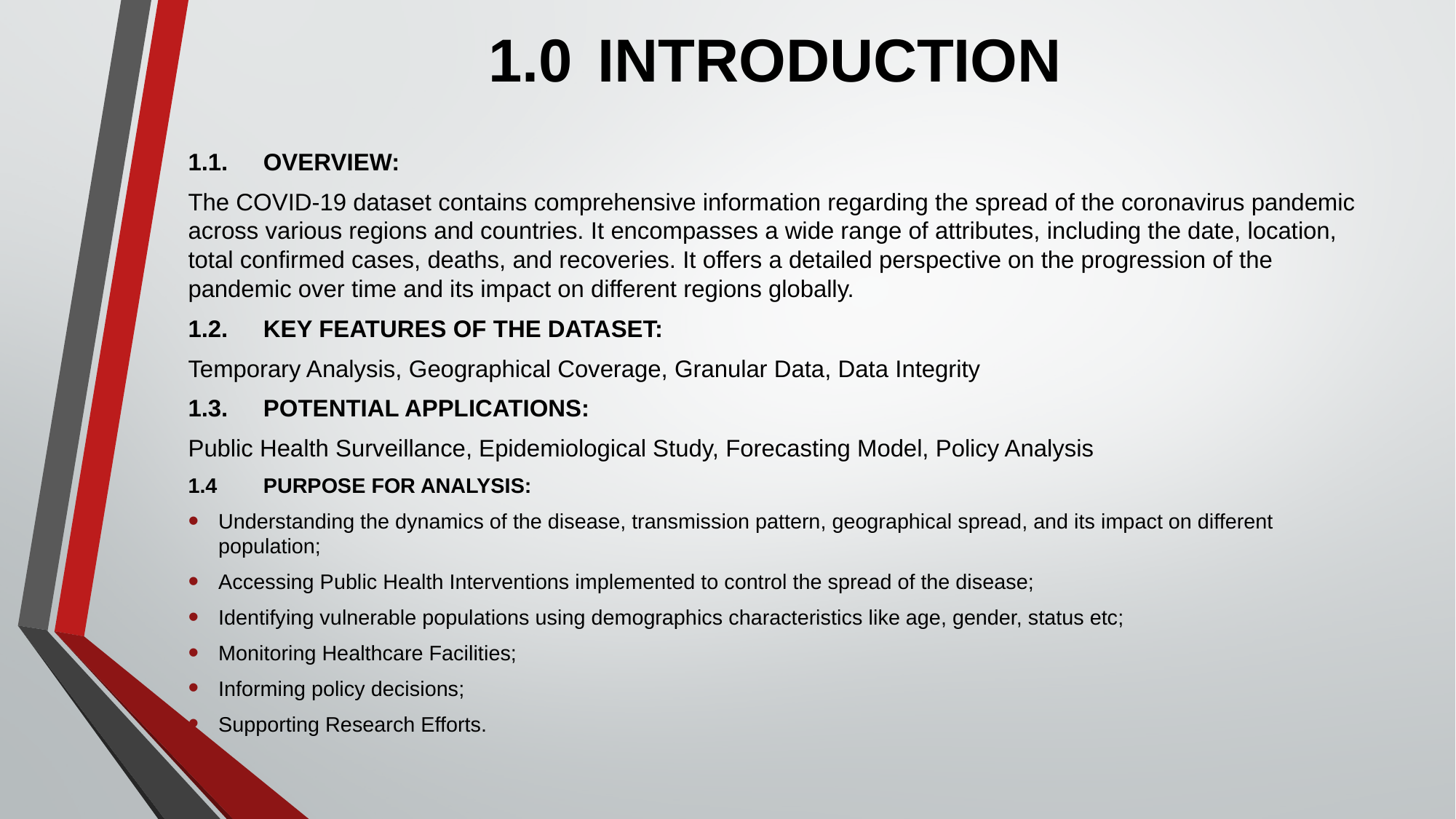

# 1.0	INTRODUCTION
1.1.	OVERVIEW:
The COVID-19 dataset contains comprehensive information regarding the spread of the coronavirus pandemic across various regions and countries. It encompasses a wide range of attributes, including the date, location, total confirmed cases, deaths, and recoveries. It offers a detailed perspective on the progression of the pandemic over time and its impact on different regions globally.
1.2.	KEY FEATURES OF THE DATASET:
Temporary Analysis, Geographical Coverage, Granular Data, Data Integrity
1.3.	POTENTIAL APPLICATIONS:
Public Health Surveillance, Epidemiological Study, Forecasting Model, Policy Analysis
1.4	PURPOSE FOR ANALYSIS:
Understanding the dynamics of the disease, transmission pattern, geographical spread, and its impact on different population;
Accessing Public Health Interventions implemented to control the spread of the disease;
Identifying vulnerable populations using demographics characteristics like age, gender, status etc;
Monitoring Healthcare Facilities;
Informing policy decisions;
Supporting Research Efforts.